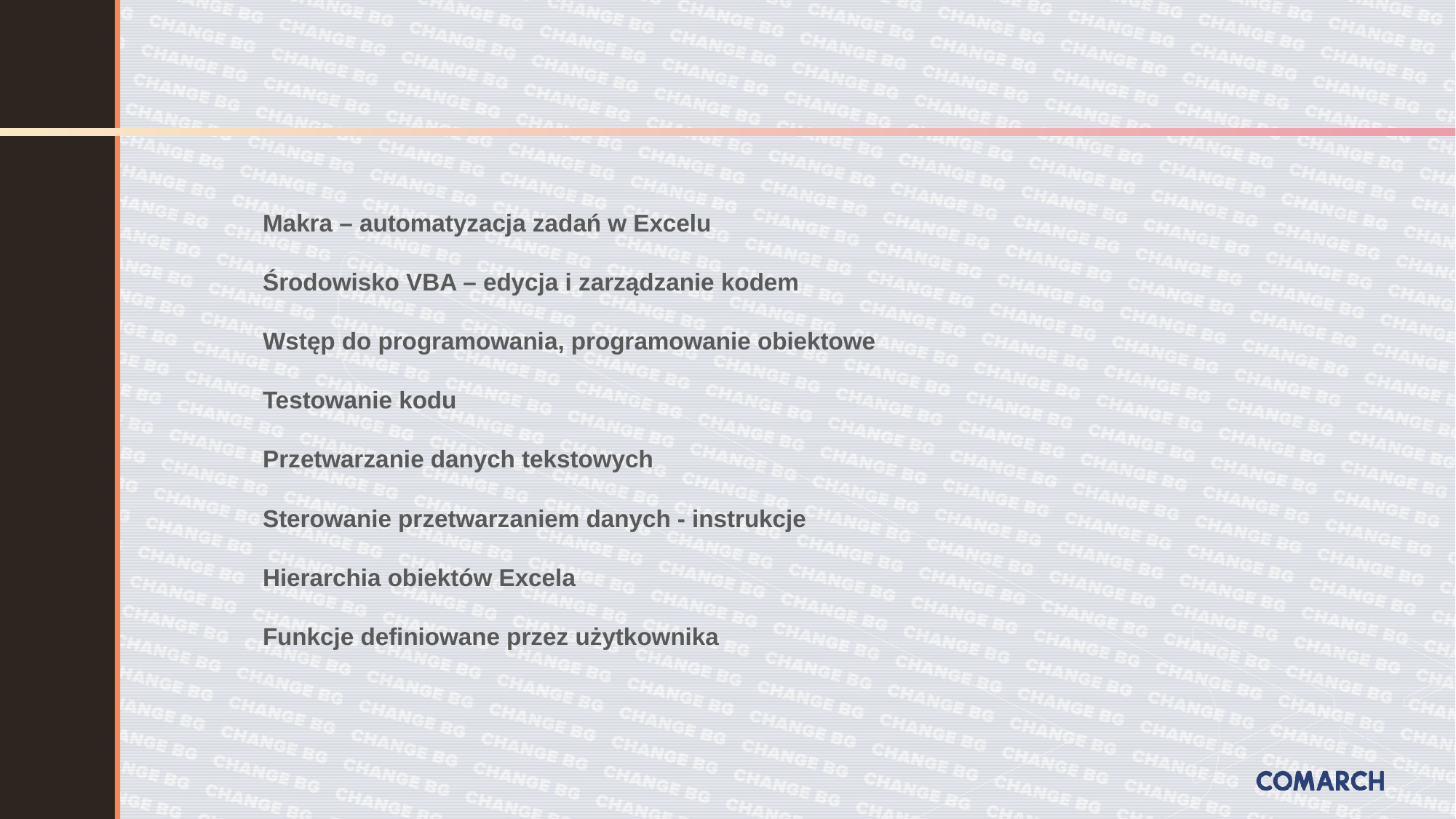

#

Makra – automatyzacja zadań w Excelu

Środowisko VBA – edycja i zarządzanie kodem

Wstęp do programowania, programowanie obiektowe

Testowanie kodu

Przetwarzanie danych tekstowych

Sterowanie przetwarzaniem danych - instrukcje

Hierarchia obiektów Excela

Funkcje definiowane przez użytkownika